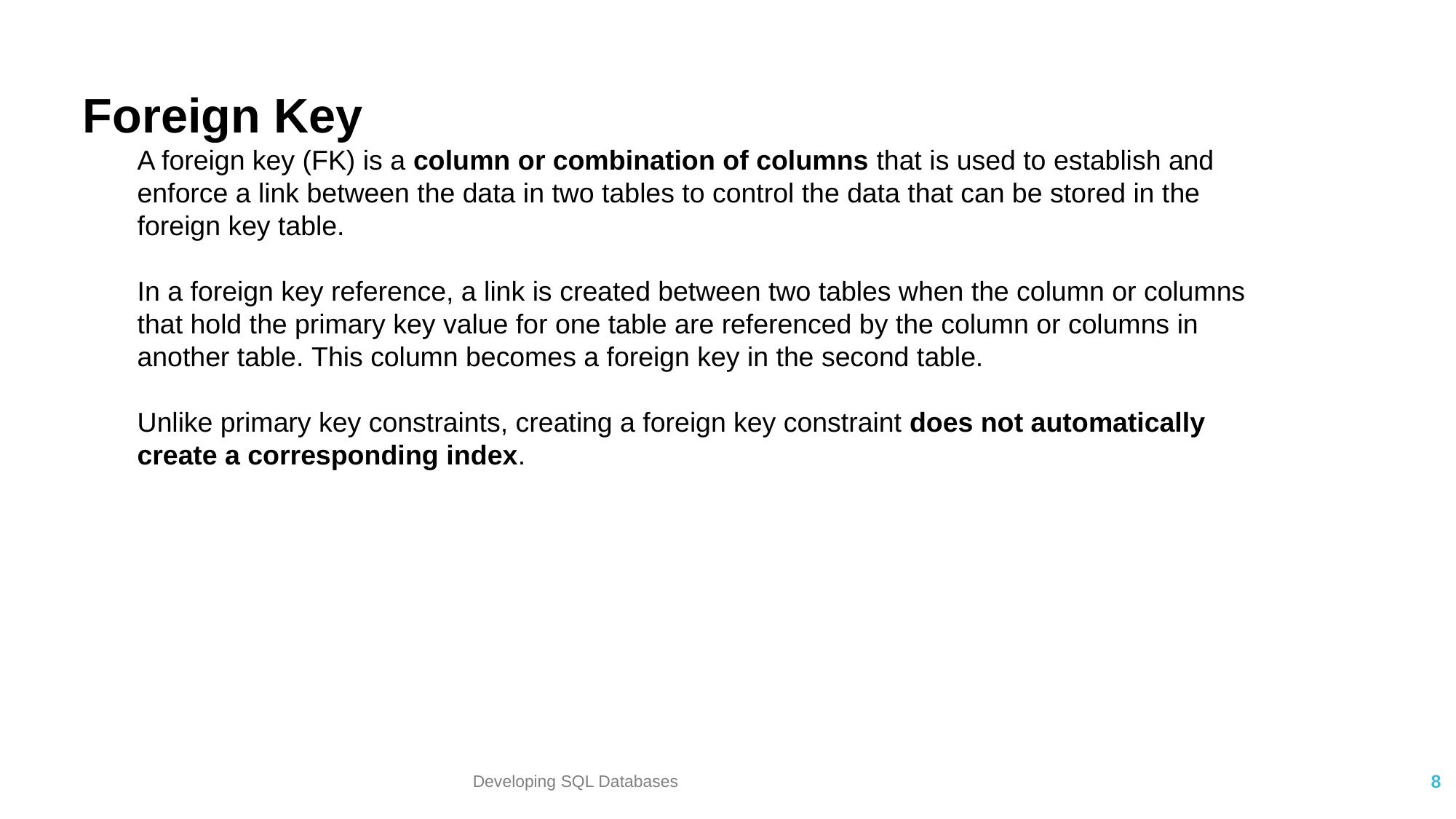

Foreign Key
A foreign key (FK) is a column or combination of columns that is used to establish and enforce a link between the data in two tables to control the data that can be stored in the foreign key table.

In a foreign key reference, a link is created between two tables when the column or columns that hold the primary key value for one table are referenced by the column or columns in another table. This column becomes a foreign key in the second table.

Unlike primary key constraints, creating a foreign key constraint does not automatically create a corresponding index.
Developing SQL Databases
8